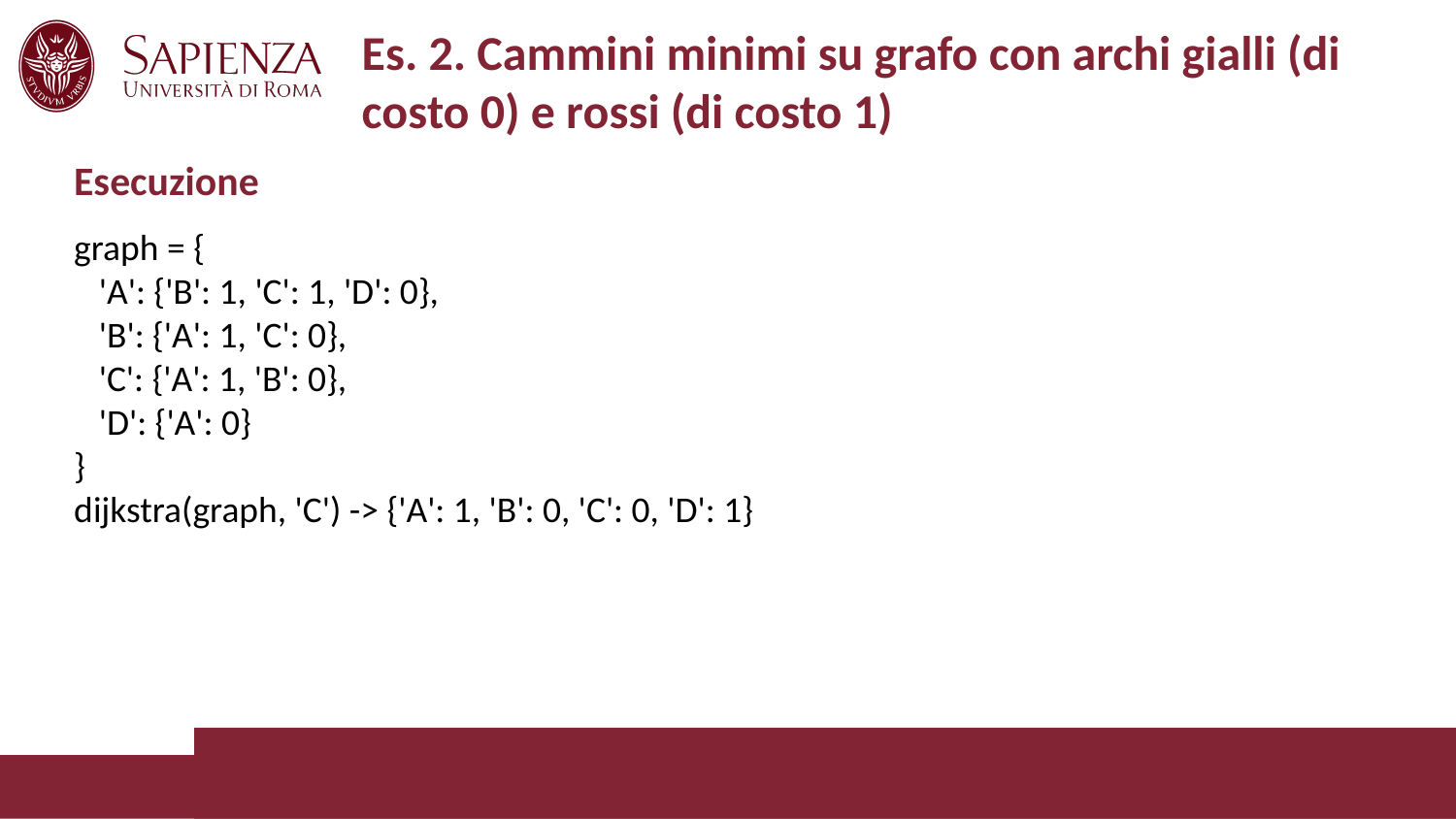

# Es. 2. Cammini minimi su grafo con archi gialli (di costo 0) e rossi (di costo 1)
Esecuzione
graph = {
   'A': {'B': 1, 'C': 1, 'D': 0},
   'B': {'A': 1, 'C': 0},
   'C': {'A': 1, 'B': 0},
   'D': {'A': 0}
}
dijkstra(graph, 'C') -> {'A': 1, 'B': 0, 'C': 0, 'D': 1}